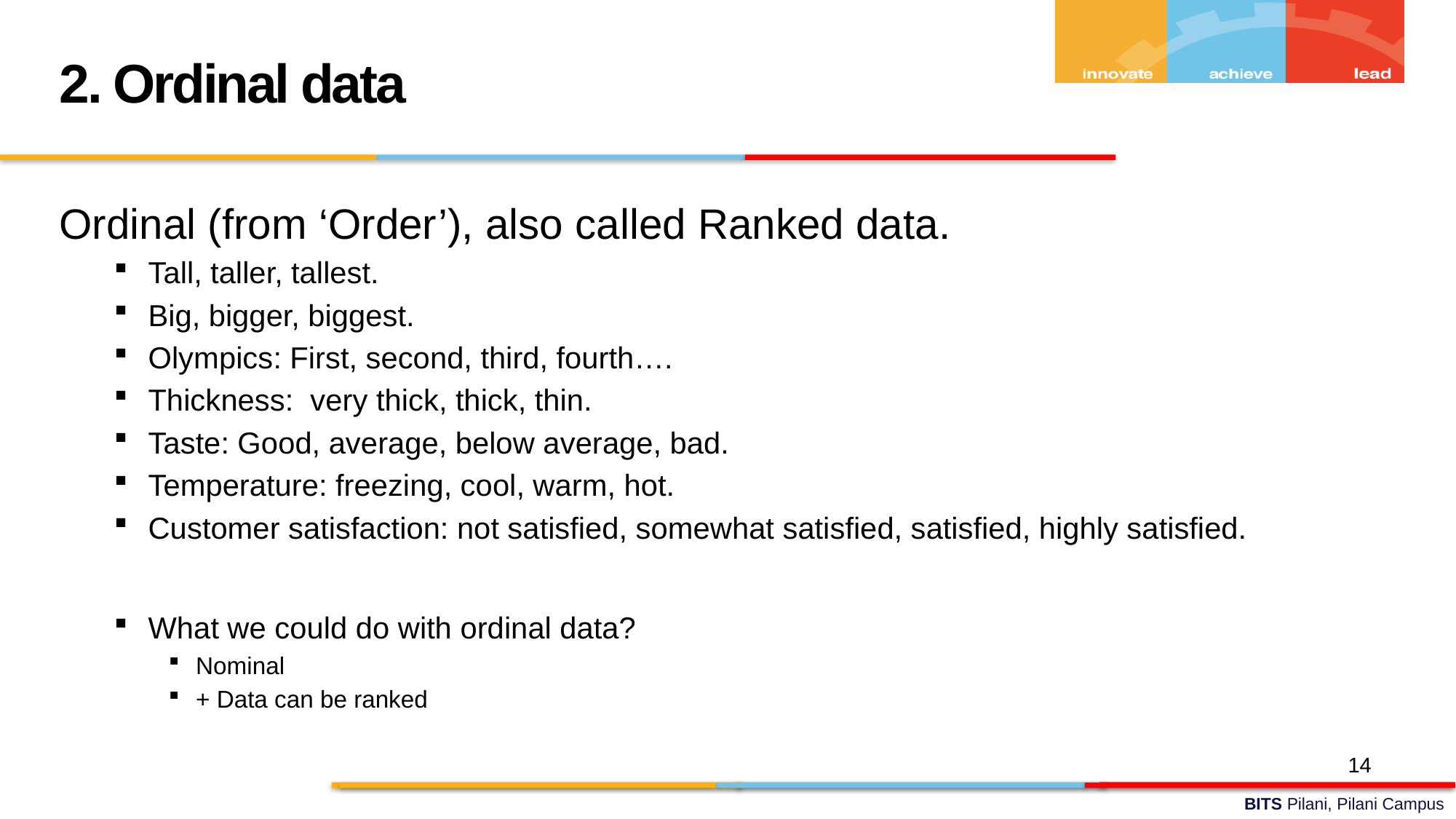

2. Ordinal data
Ordinal (from ‘Order’), also called Ranked data.
Tall, taller, tallest.
Big, bigger, biggest.
Olympics: First, second, third, fourth….
Thickness:  very thick, thick, thin.
Taste: Good, average, below average, bad.
Temperature: freezing, cool, warm, hot.
Customer satisfaction: not satisfied, somewhat satisfied, satisfied, highly satisfied.

What we could do with ordinal data?
Nominal
+ Data can be ranked
14